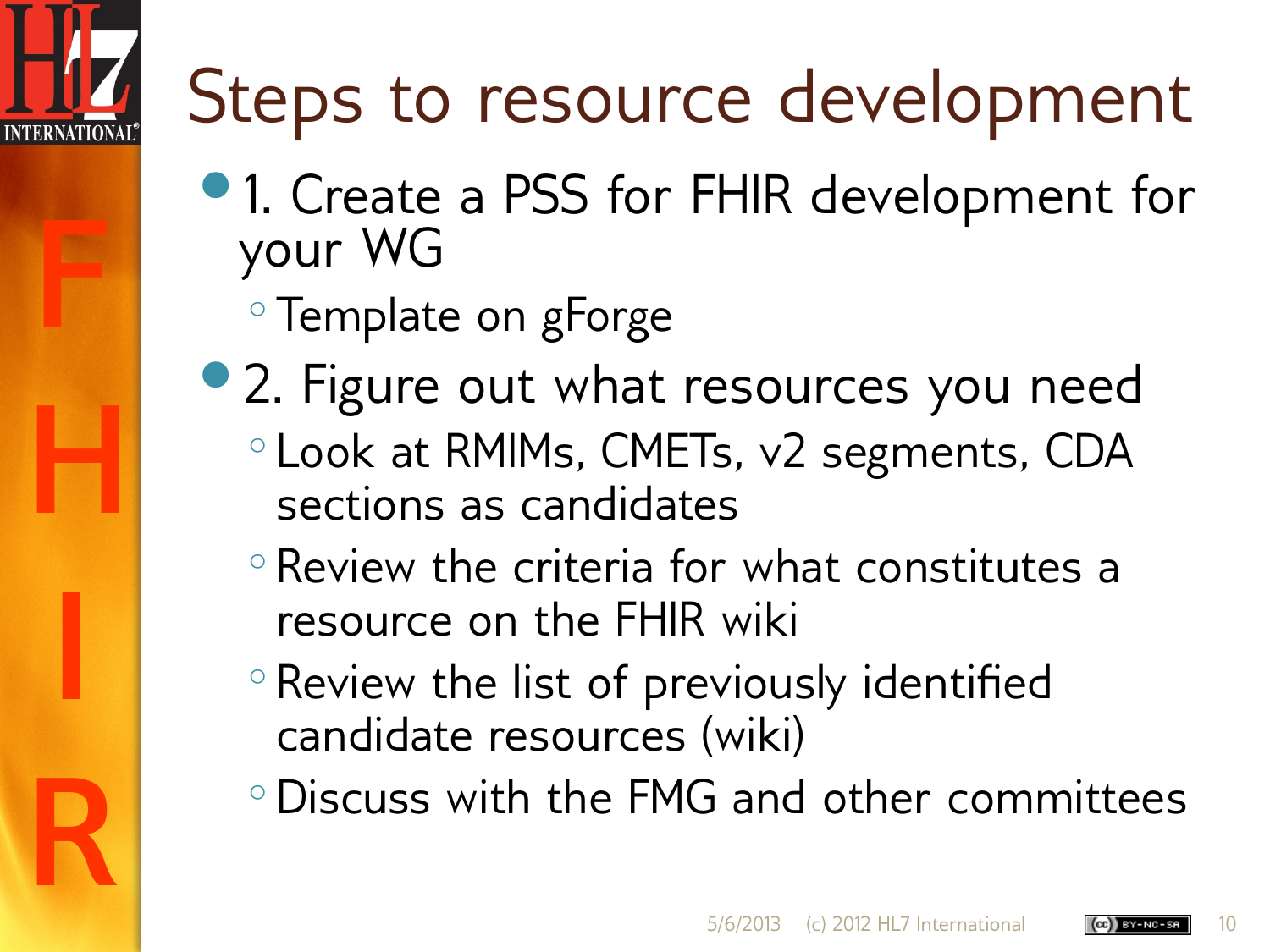

# Steps to resource development
1. Create a PSS for FHIR development for your WG
Template on gForge
2. Figure out what resources you need
Look at RMIMs, CMETs, v2 segments, CDA sections as candidates
Review the criteria for what constitutes a resource on the FHIR wiki
Review the list of previously identified candidate resources (wiki)
Discuss with the FMG and other committees
5/6/2013
(c) 2012 HL7 International
10